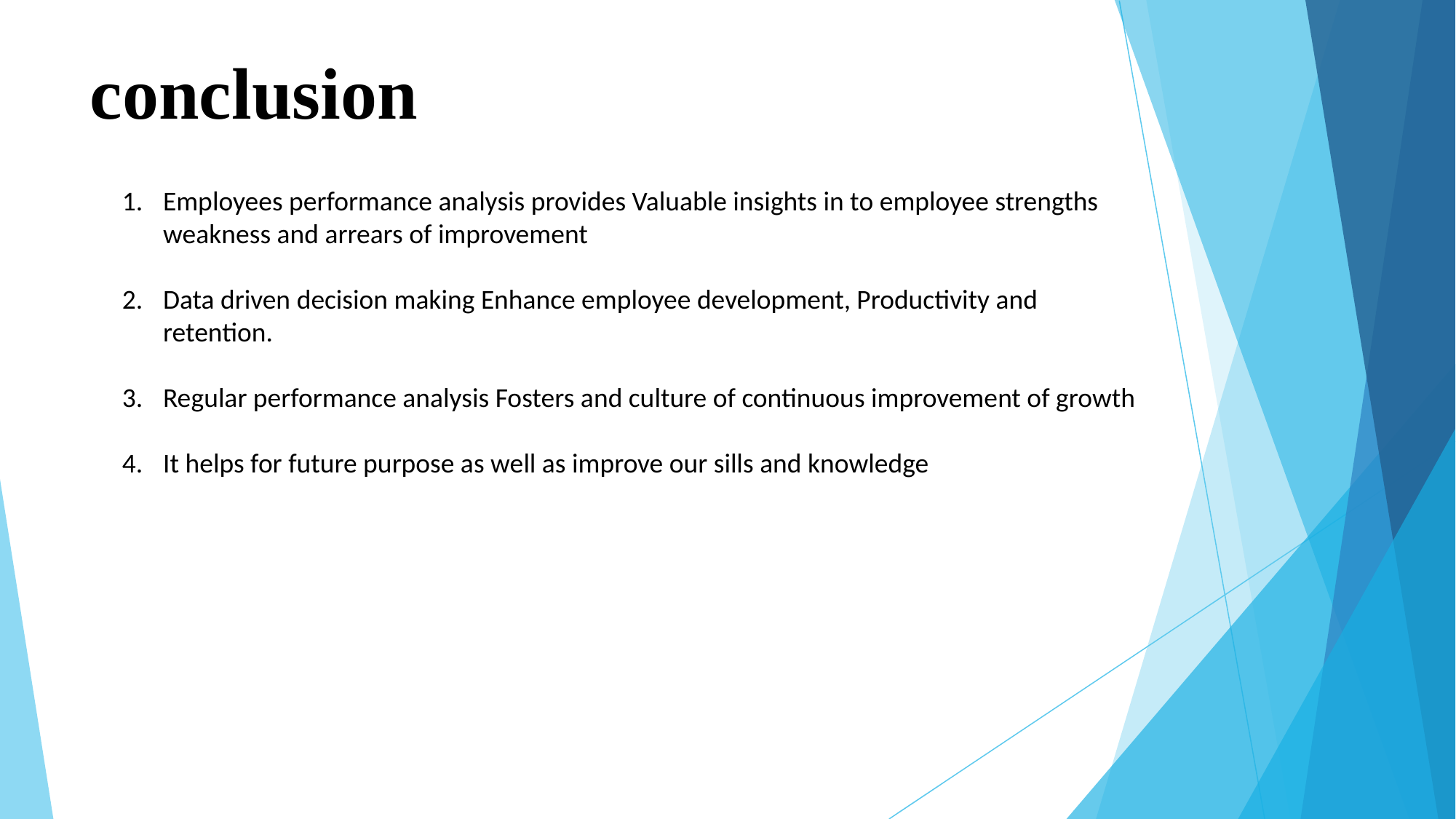

# conclusion
Employees performance analysis provides Valuable insights in to employee strengths weakness and arrears of improvement

Data driven decision making Enhance employee development, Productivity and retention.

Regular performance analysis Fosters and culture of continuous improvement of growth

It helps for future purpose as well as improve our sills and knowledge